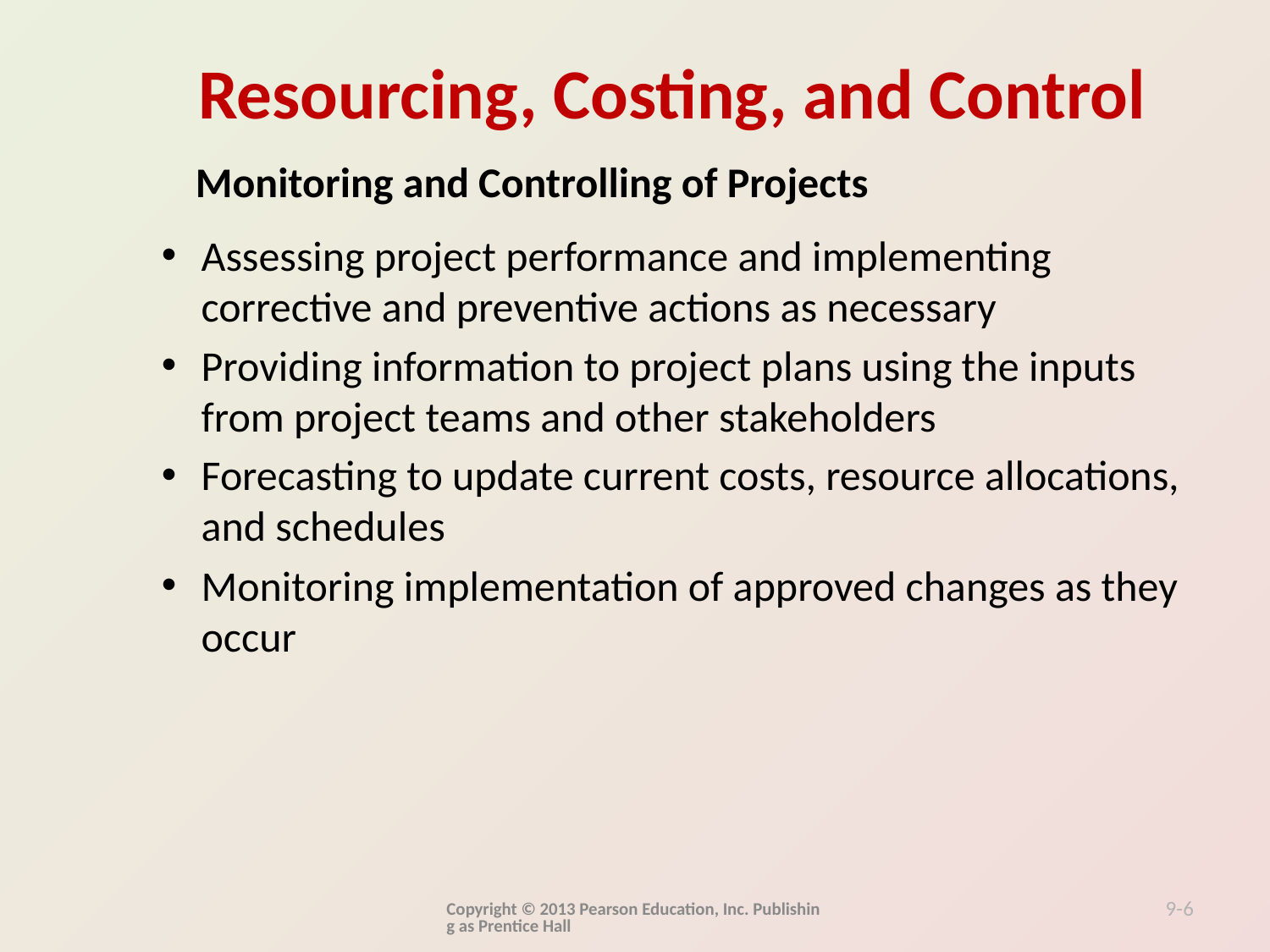

Monitoring and Controlling of Projects
Assessing project performance and implementing corrective and preventive actions as necessary
Providing information to project plans using the inputs from project teams and other stakeholders
Forecasting to update current costs, resource allocations, and schedules
Monitoring implementation of approved changes as they occur

Copyright © 2013 Pearson Education, Inc. Publishing as Prentice Hall
9-6